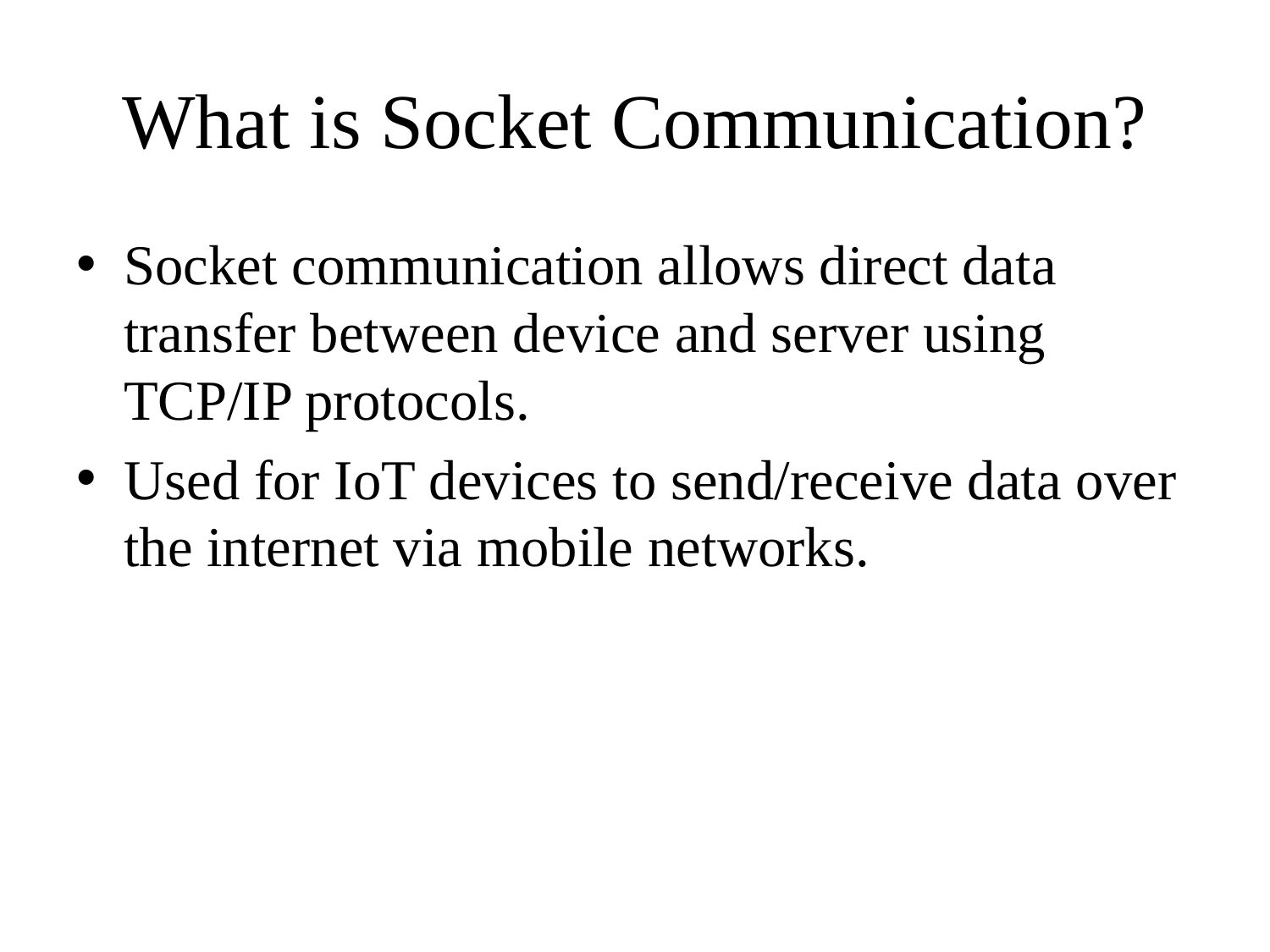

# What is Socket Communication?
Socket communication allows direct data transfer between device and server using TCP/IP protocols.
Used for IoT devices to send/receive data over the internet via mobile networks.